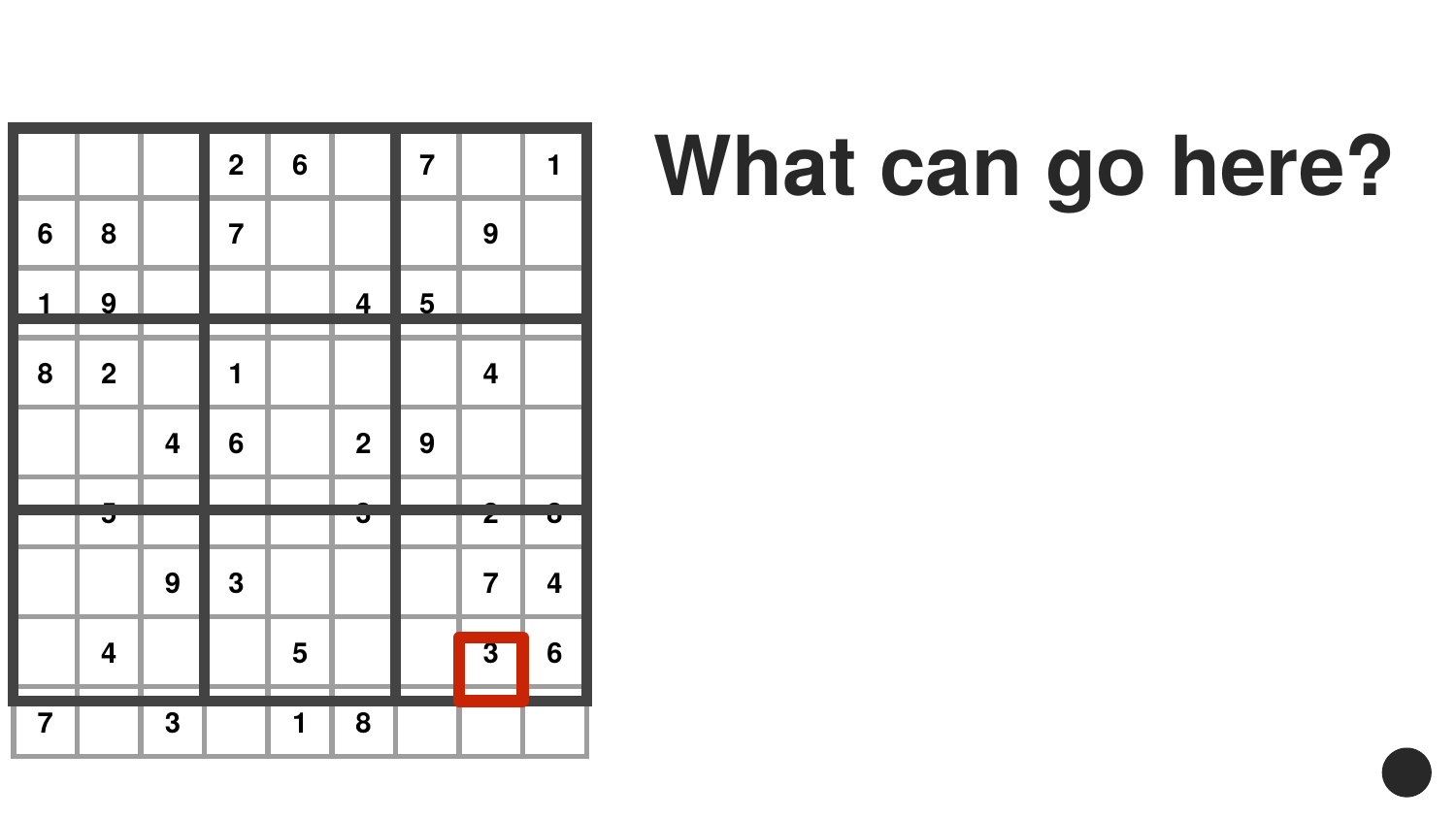

What can go here?
|  |  |  |
| --- | --- | --- |
|  |  |  |
|  |  |  |
|  |  |  | 2 | 6 |  | 7 |  | 1 |
| --- | --- | --- | --- | --- | --- | --- | --- | --- |
| 6 | 8 |  | 7 |  |  |  | 9 |  |
| 1 | 9 |  |  |  | 4 | 5 |  |  |
| 8 | 2 |  | 1 |  |  |  | 4 |  |
|  |  | 4 | 6 |  | 2 | 9 |  |  |
|  | 5 |  |  |  | 3 |  | 2 | 8 |
|  |  | 9 | 3 |  |  |  | 7 | 4 |
|  | 4 |  |  | 5 |  |  | 3 | 6 |
| 7 |  | 3 |  | 1 | 8 |  |  |  |